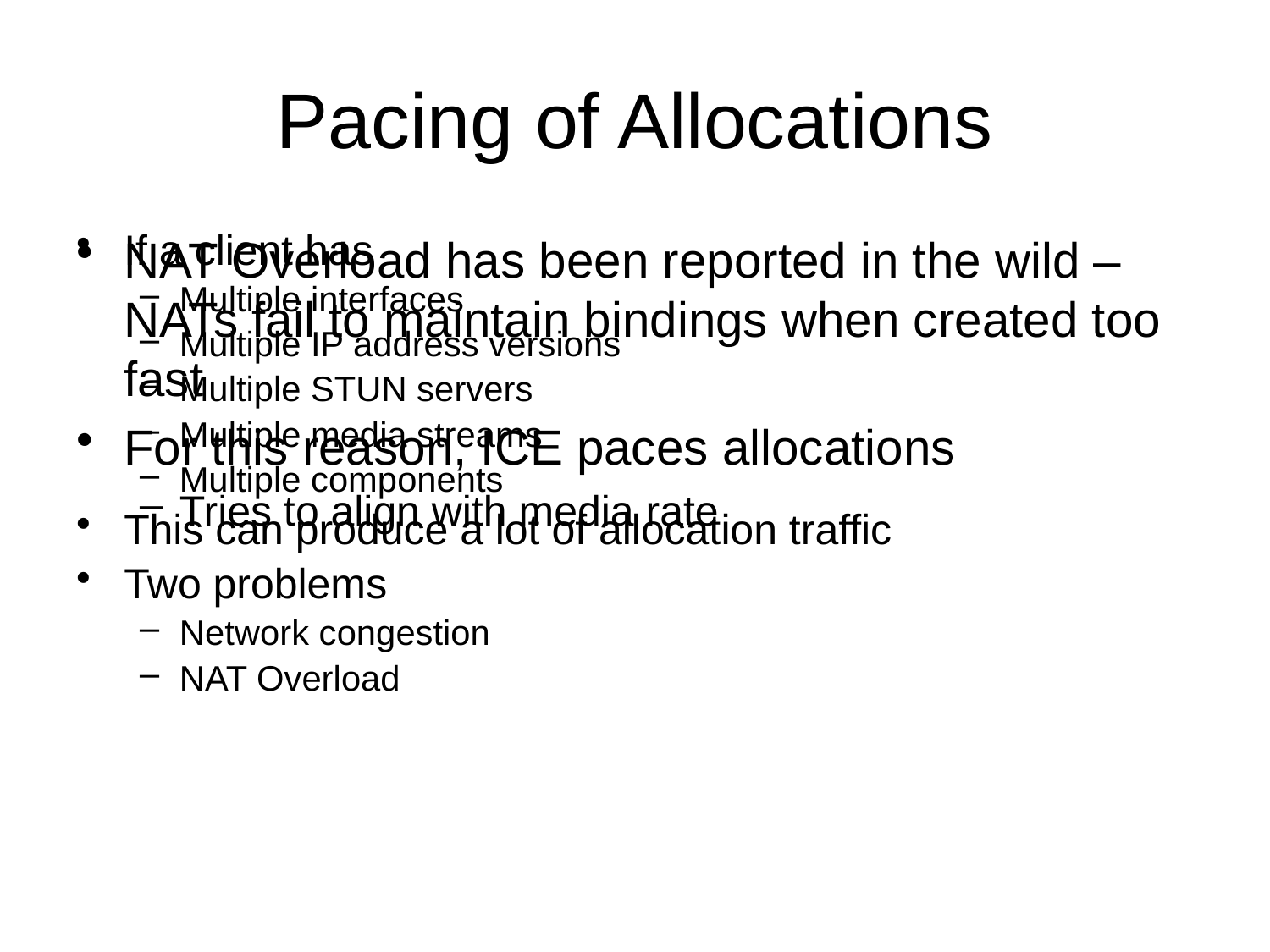

# Pacing of Allocations
If a client has
Multiple interfaces
Multiple IP address versions
Multiple STUN servers
Multiple media streams
Multiple components
This can produce a lot of allocation traffic
Two problems
Network congestion
NAT Overload
NAT Overload has been reported in the wild – NATs fail to maintain bindings when created too fast
For this reason, ICE paces allocations
Tries to align with media rate